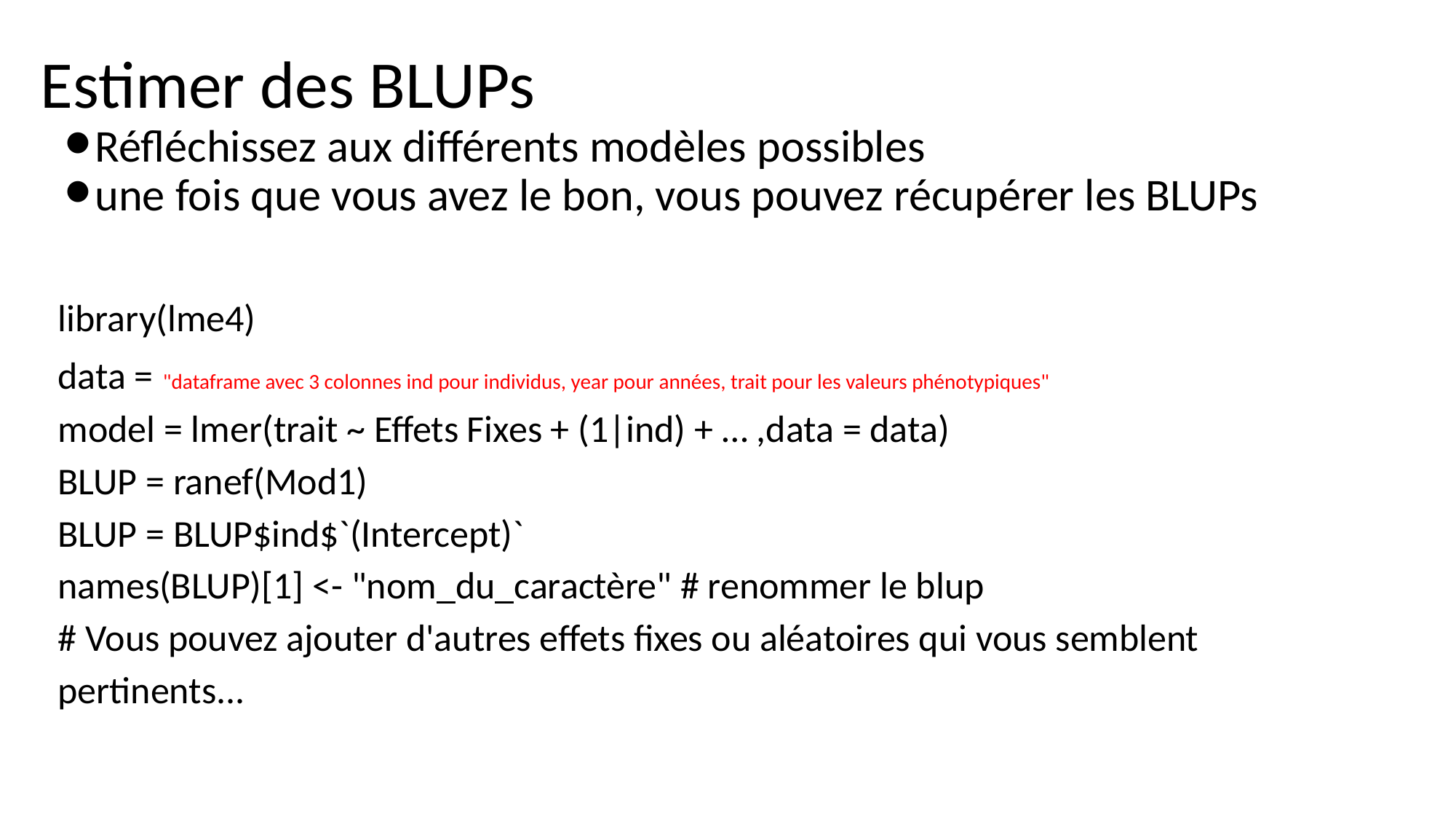

# Estimer des BLUPs
Réfléchissez aux différents modèles possibles
une fois que vous avez le bon, vous pouvez récupérer les BLUPs
library(lme4)
data = "dataframe avec 3 colonnes ind pour individus, year pour années, trait pour les valeurs phénotypiques"
model = lmer(trait ~ Effets Fixes + (1|ind) + … ,data = data)
BLUP = ranef(Mod1)
BLUP = BLUP$ind$`(Intercept)`
names(BLUP)[1] <- "nom_du_caractère" # renommer le blup
# Vous pouvez ajouter d'autres effets fixes ou aléatoires qui vous semblent pertinents...